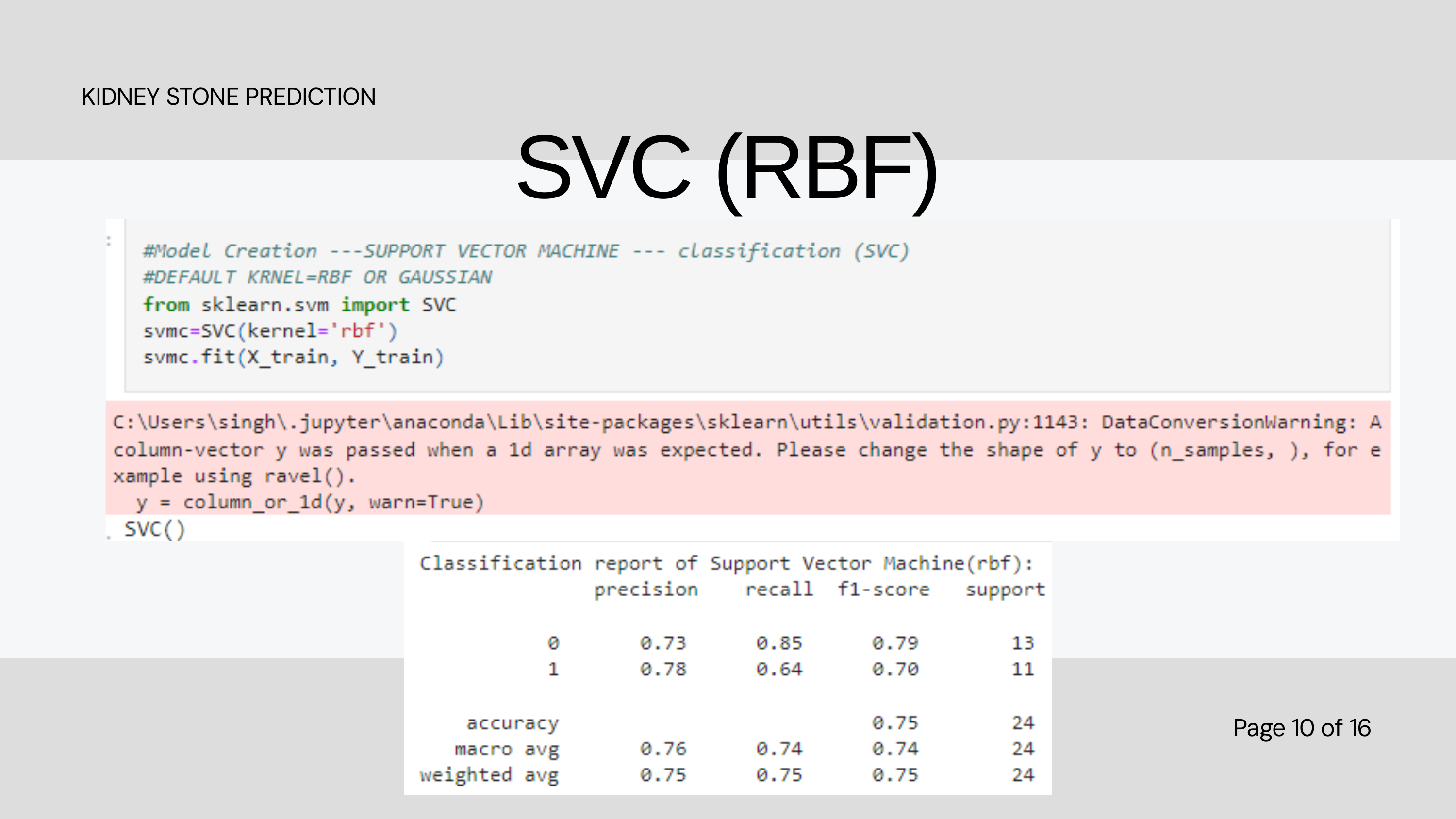

KIDNEY STONE PREDICTION
SVC (RBF)

Page 10 of 16